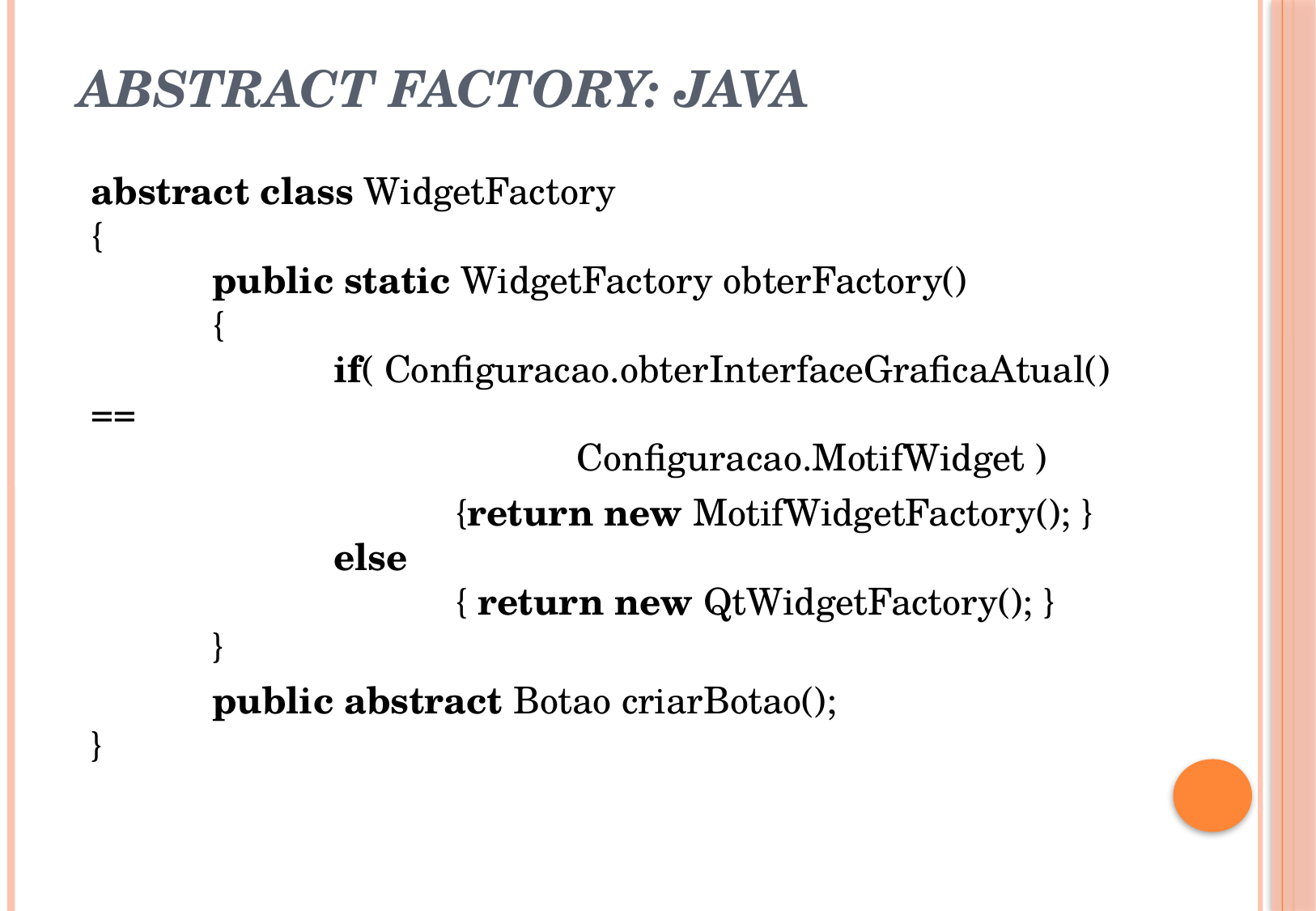

# Abstract Factory: Java
abstract class WidgetFactory
{
	public static WidgetFactory obterFactory()
	{
		if( Configuracao.obterInterfaceGraficaAtual() ==
				Configuracao.MotifWidget )
 			{return new MotifWidgetFactory(); }
		else
			{ return new QtWidgetFactory(); }
	}
	public abstract Botao criarBotao();
}